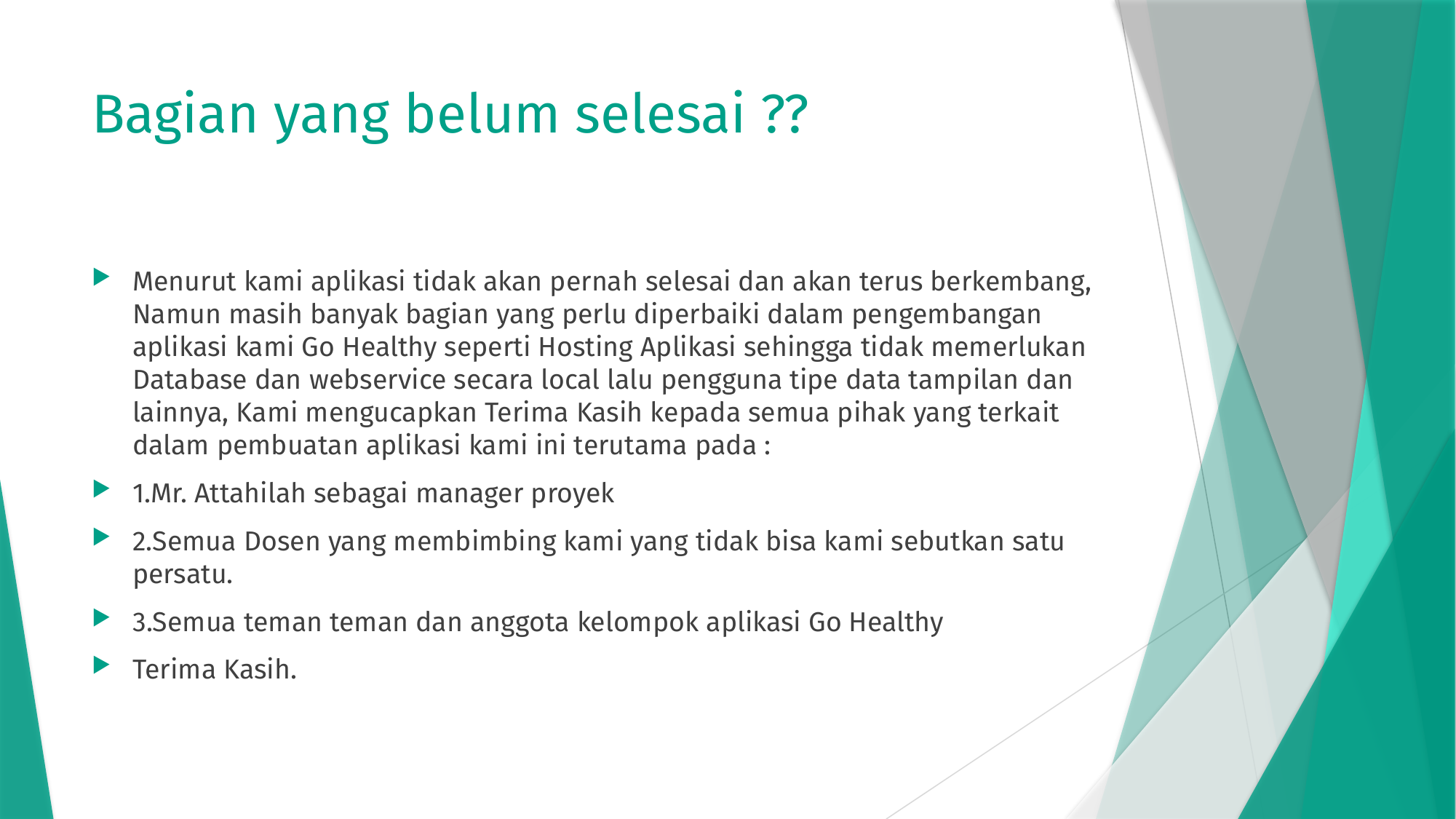

# Bagian yang belum selesai ??
Menurut kami aplikasi tidak akan pernah selesai dan akan terus berkembang, Namun masih banyak bagian yang perlu diperbaiki dalam pengembangan aplikasi kami Go Healthy seperti Hosting Aplikasi sehingga tidak memerlukan Database dan webservice secara local lalu pengguna tipe data tampilan dan lainnya, Kami mengucapkan Terima Kasih kepada semua pihak yang terkait dalam pembuatan aplikasi kami ini terutama pada :
1.Mr. Attahilah sebagai manager proyek
2.Semua Dosen yang membimbing kami yang tidak bisa kami sebutkan satu persatu.
3.Semua teman teman dan anggota kelompok aplikasi Go Healthy
Terima Kasih.